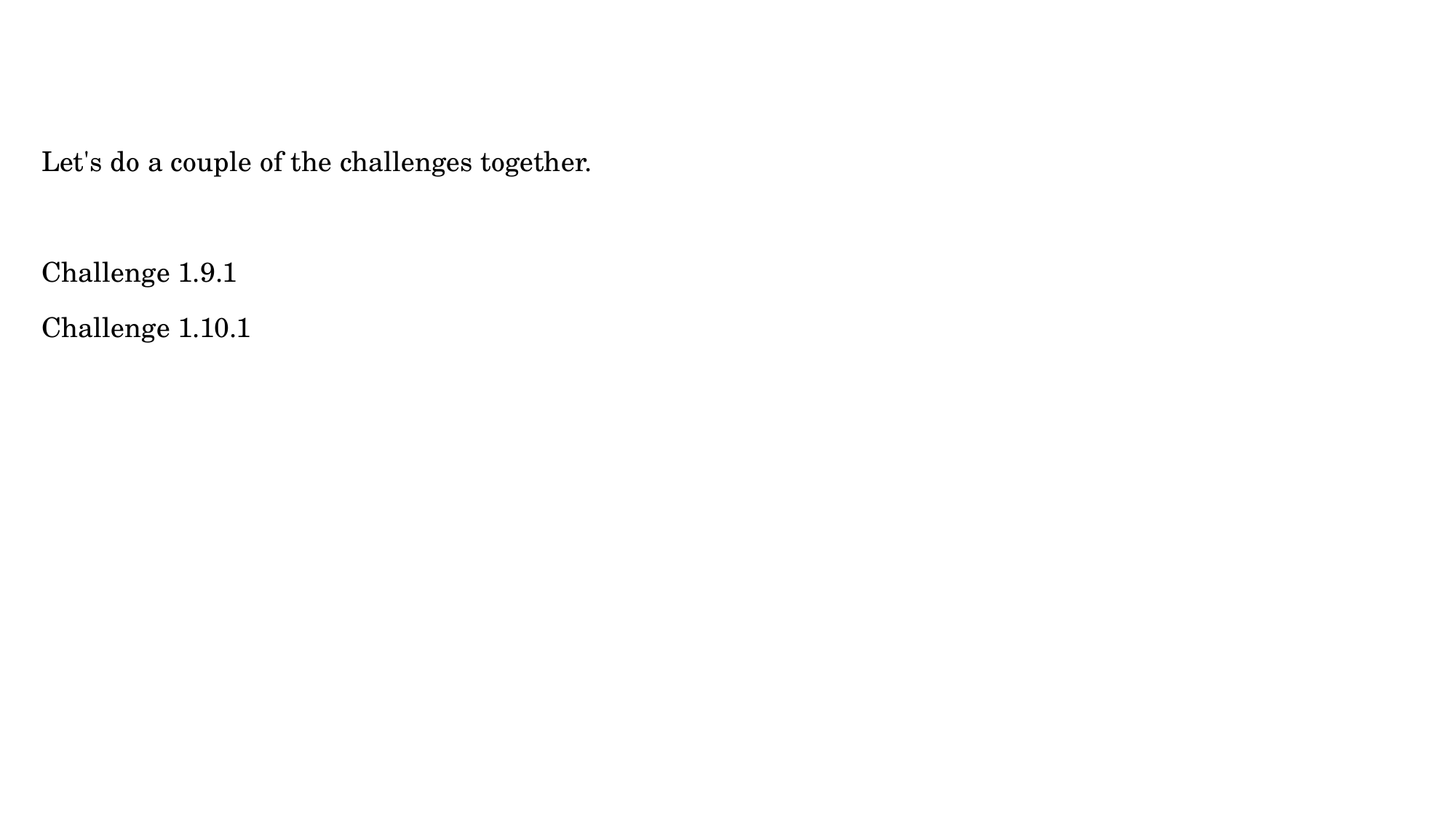

#
Let's do a couple of the challenges together.

Challenge 1.9.1
Challenge 1.10.1